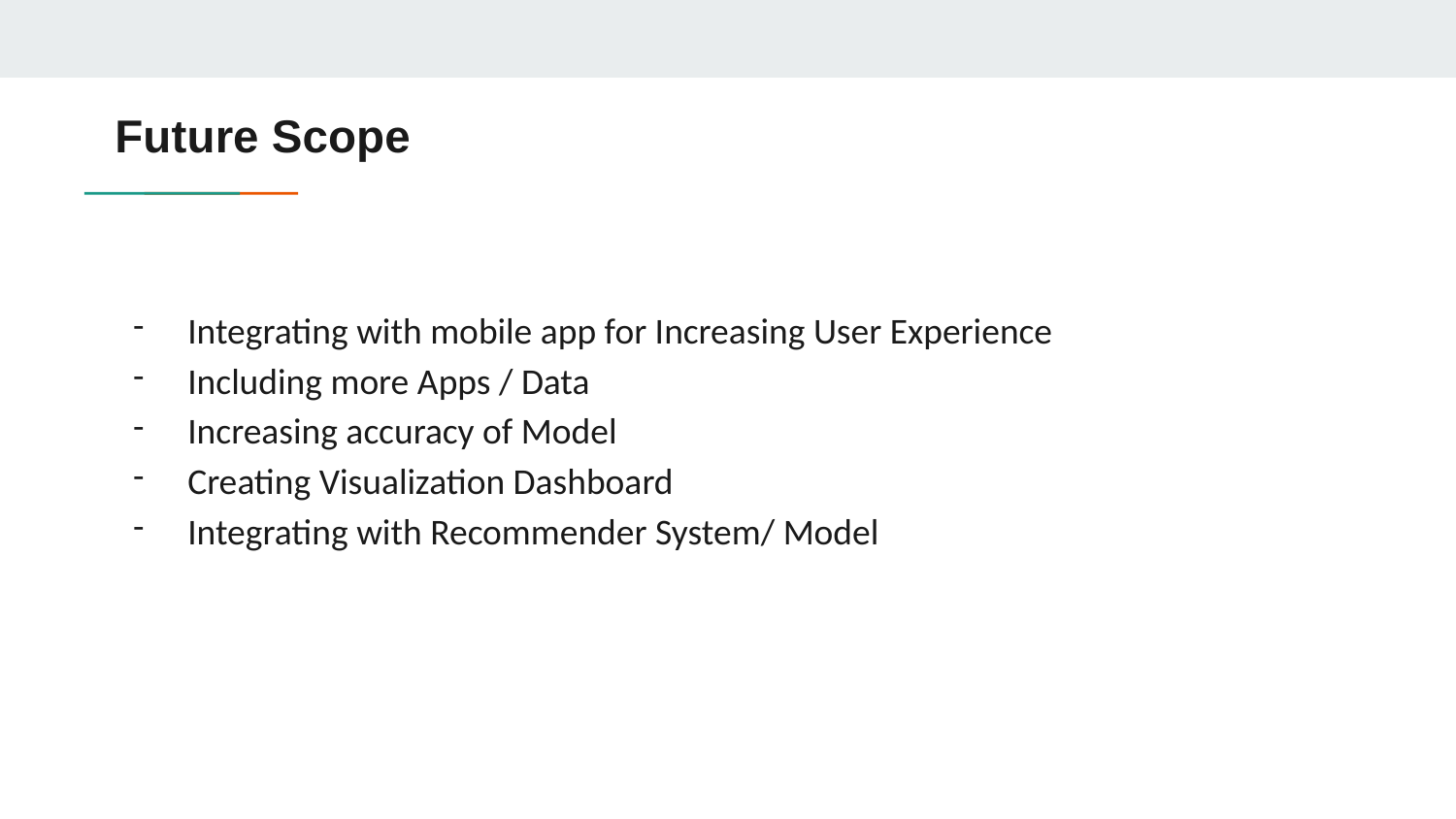

# Future Scope
Integrating with mobile app for Increasing User Experience
Including more Apps / Data
Increasing accuracy of Model
Creating Visualization Dashboard
Integrating with Recommender System/ Model